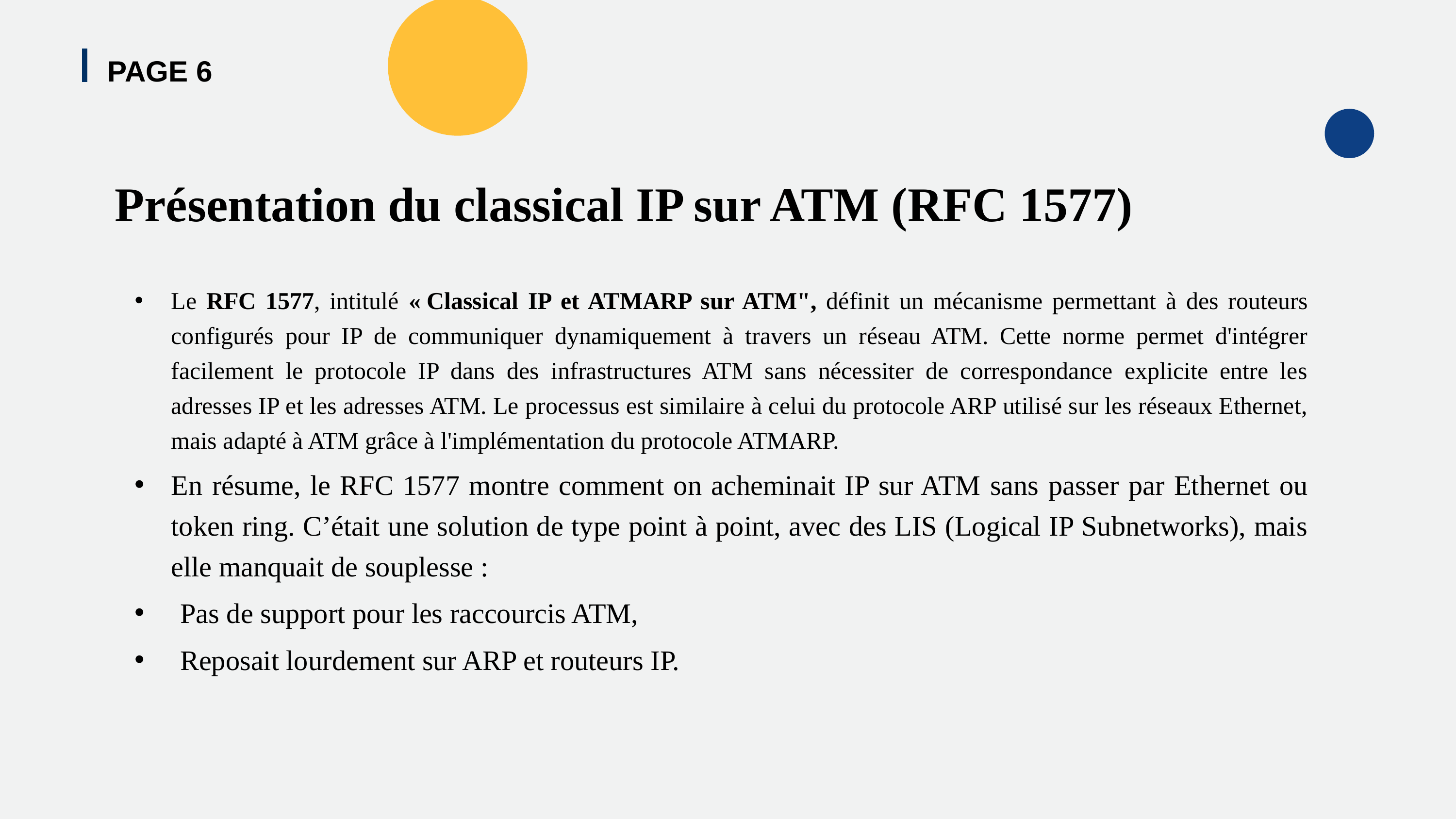

PAGE 6

Présentation du classical IP sur ATM (RFC 1577)
Le RFC 1577, intitulé « Classical IP et ATMARP sur ATM", définit un mécanisme permettant à des routeurs configurés pour IP de communiquer dynamiquement à travers un réseau ATM. Cette norme permet d'intégrer facilement le protocole IP dans des infrastructures ATM sans nécessiter de correspondance explicite entre les adresses IP et les adresses ATM. Le processus est similaire à celui du protocole ARP utilisé sur les réseaux Ethernet, mais adapté à ATM grâce à l'implémentation du protocole ATMARP.
En résume, le RFC 1577 montre comment on acheminait IP sur ATM sans passer par Ethernet ou token ring. C’était une solution de type point à point, avec des LIS (Logical IP Subnetworks), mais elle manquait de souplesse :
Pas de support pour les raccourcis ATM,
Reposait lourdement sur ARP et routeurs IP.